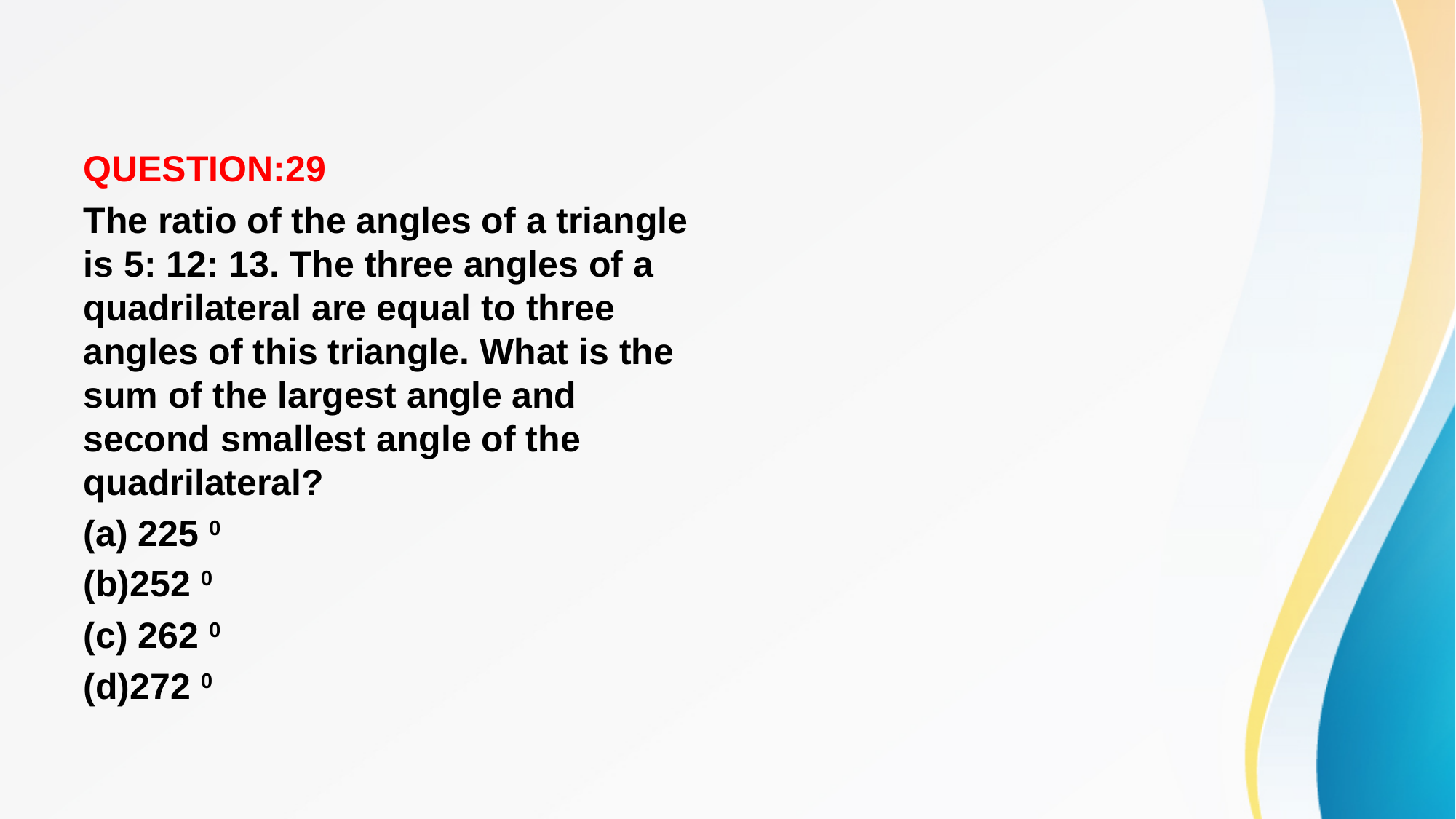

#
QUESTION:29
The ratio of the angles of a triangle is 5: 12: 13. The three angles of a quadrilateral are equal to three angles of this triangle. What is the sum of the largest angle and second smallest angle of the quadrilateral?
(a) 225 0
(b)252 0
(c) 262 0
(d)272 0